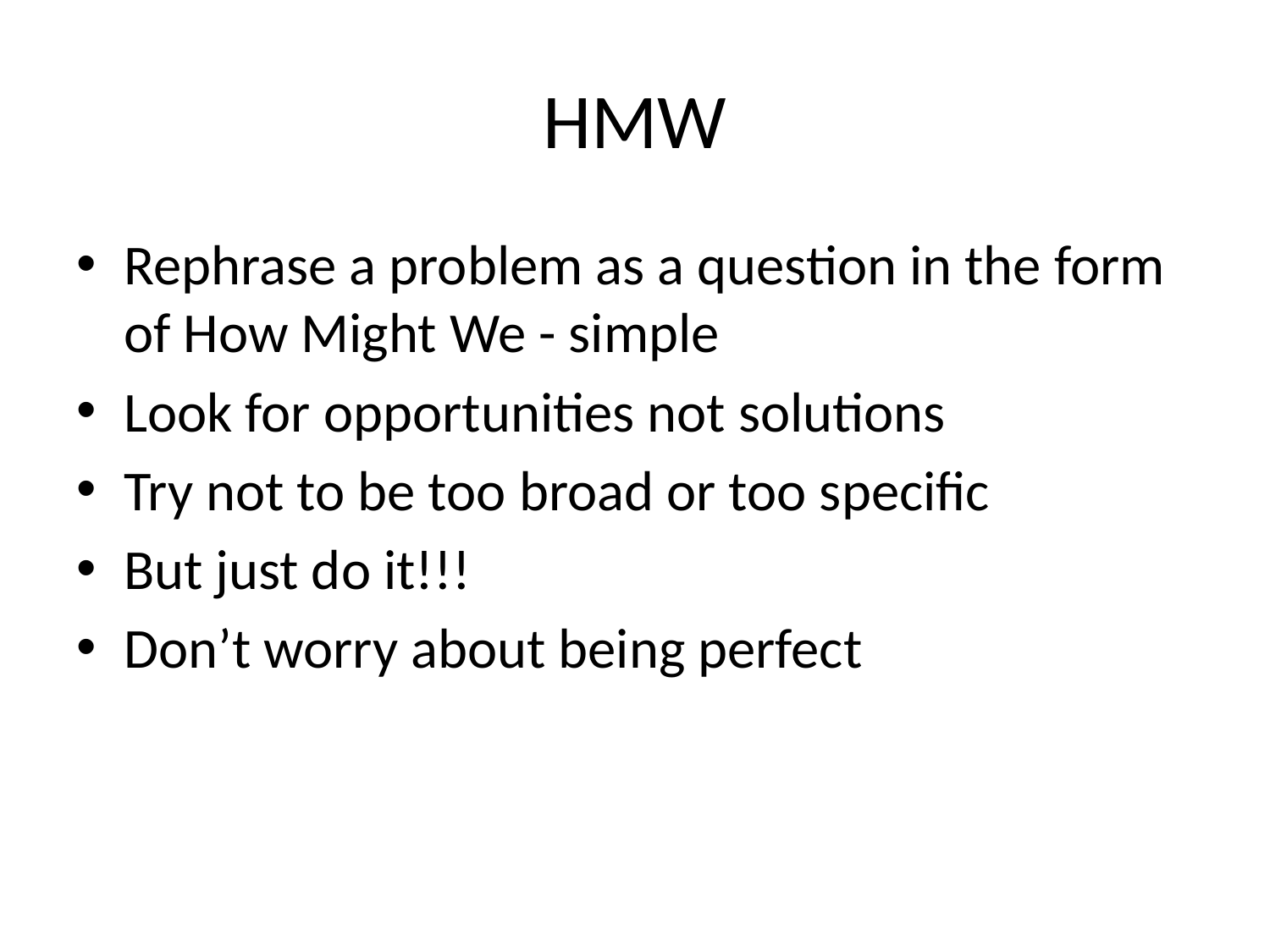

# HMW
Rephrase a problem as a question in the form of How Might We - simple
Look for opportunities not solutions
Try not to be too broad or too specific
But just do it!!!
Don’t worry about being perfect